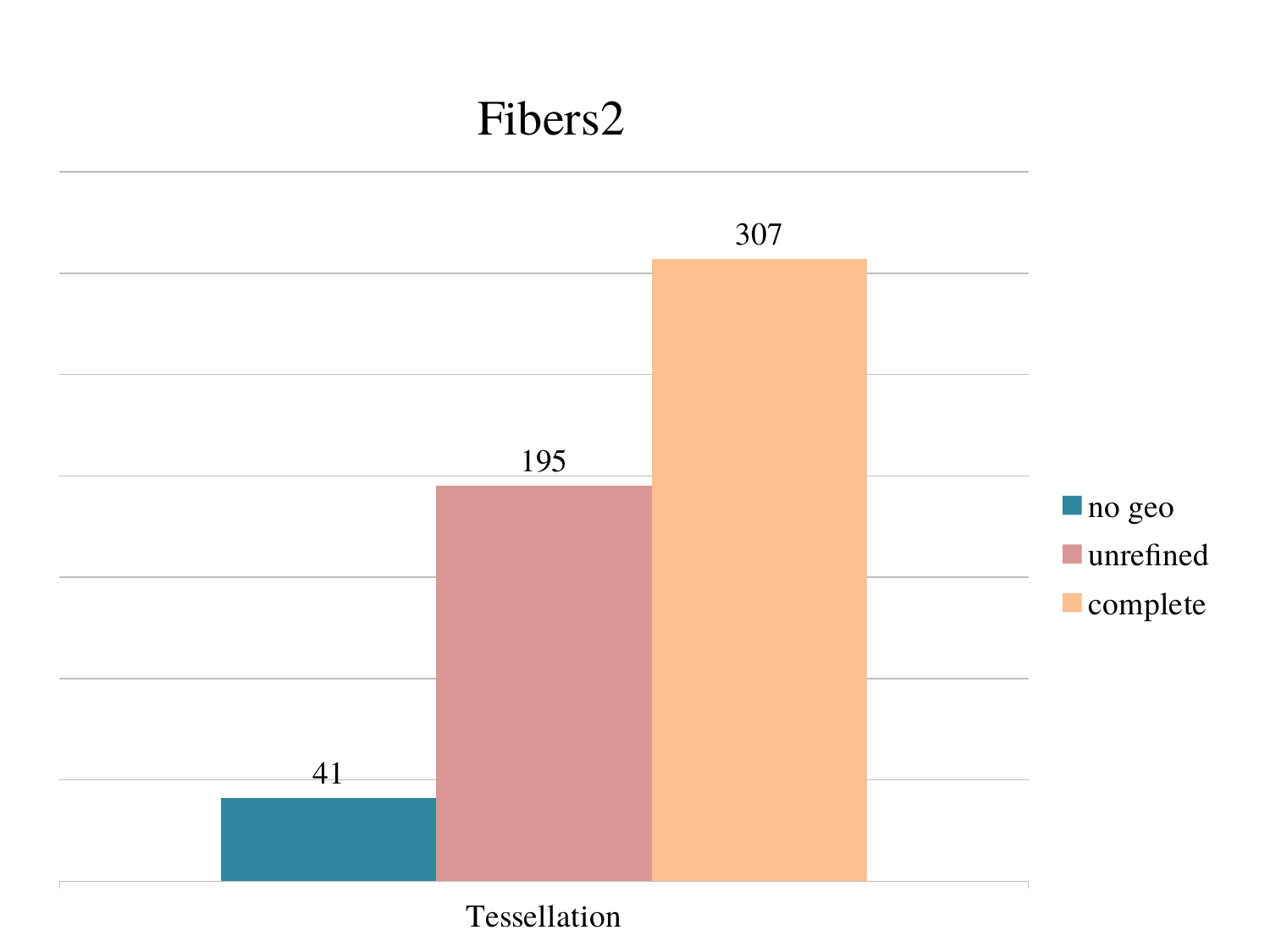

# Fibers2

### Chart

| Category | no geo | unrefined | complete |
|---|---|---|---|
| Tessellation | 41.0 | 195.0 | 307.0 |